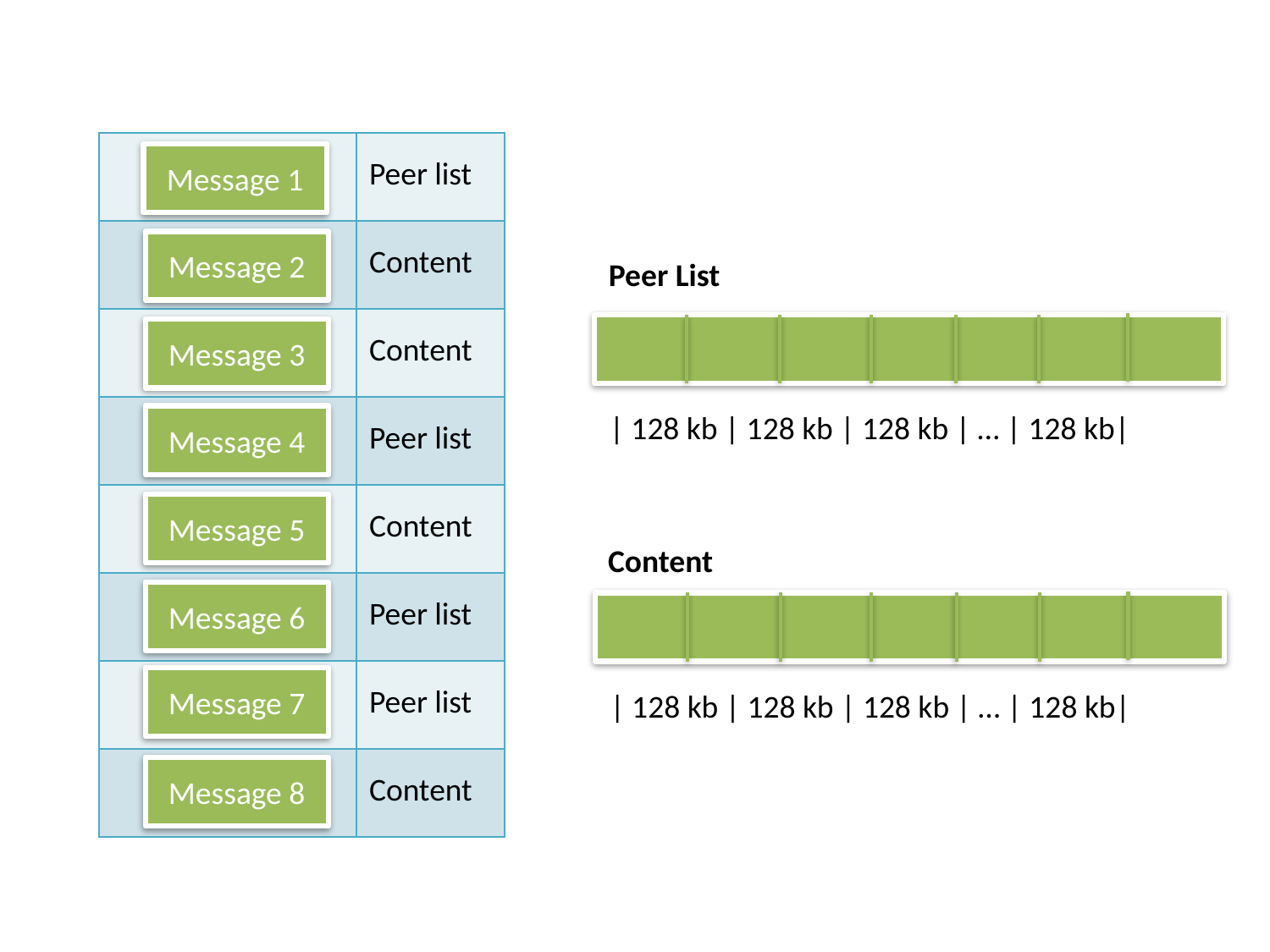

|  | Peer list |
| --- | --- |
|  | Content |
|  | Content |
|  | Peer list |
|  | Content |
|  | Peer list |
|  | Peer list |
|  | Content |
Message 1
Message 2
Peer List

Message 3
| 128 kb | 128 kb | 128 kb | … | 128 kb|
Message 4
Message 5
Content
Message 6

Message 7
| 128 kb | 128 kb | 128 kb | … | 128 kb|
Message 8